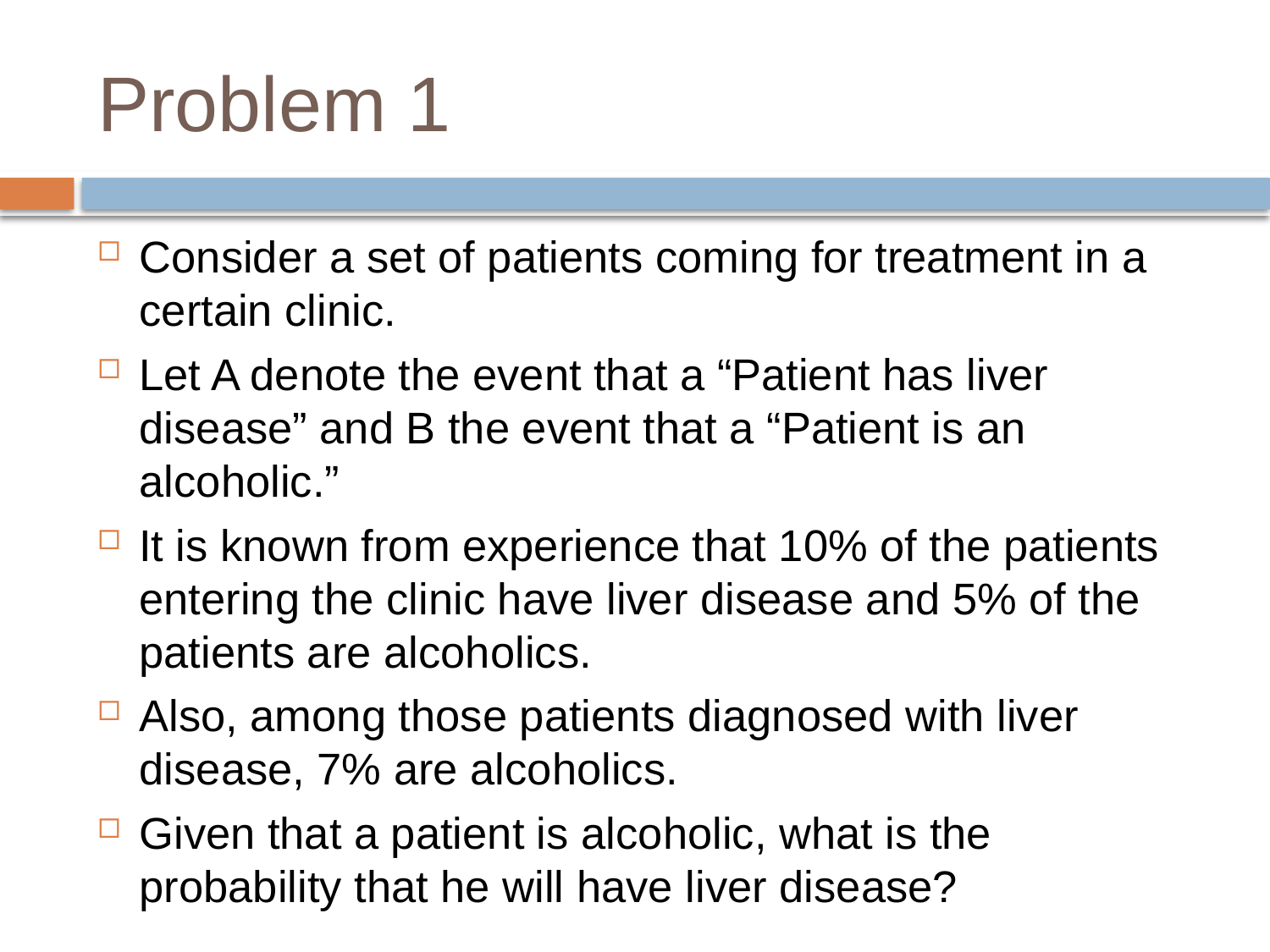

# Problem 1
Consider a set of patients coming for treatment in a certain clinic.
Let A denote the event that a “Patient has liver disease” and B the event that a “Patient is an alcoholic.”
It is known from experience that 10% of the patients entering the clinic have liver disease and 5% of the patients are alcoholics.
Also, among those patients diagnosed with liver disease, 7% are alcoholics.
Given that a patient is alcoholic, what is the probability that he will have liver disease?